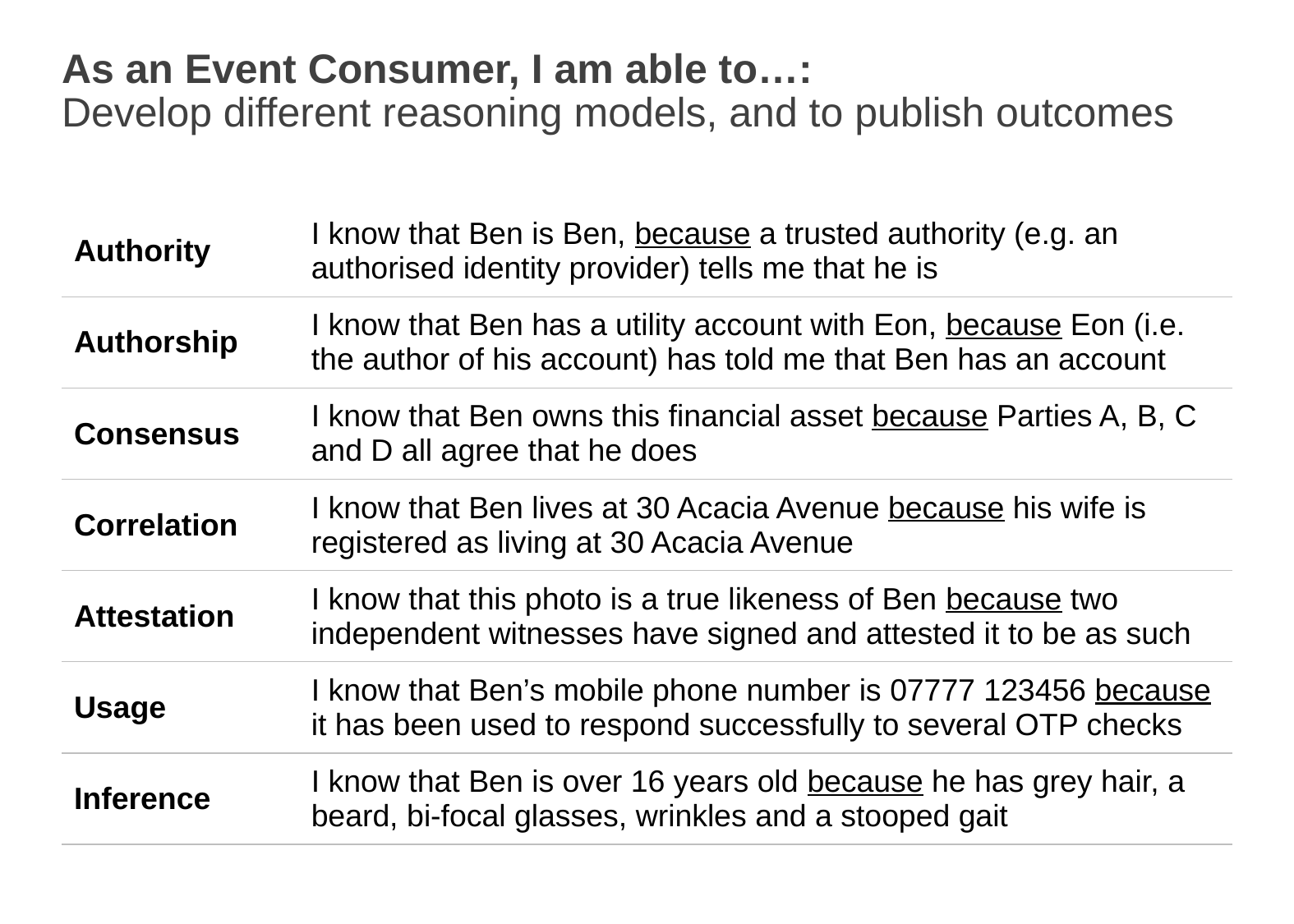

# As an Event Consumer, I am able to…: Develop different reasoning models, and to publish outcomes
| Authority | I know that Ben is Ben, because a trusted authority (e.g. an authorised identity provider) tells me that he is |
| --- | --- |
| Authorship | I know that Ben has a utility account with Eon, because Eon (i.e. the author of his account) has told me that Ben has an account |
| Consensus | I know that Ben owns this financial asset because Parties A, B, C and D all agree that he does |
| Correlation | I know that Ben lives at 30 Acacia Avenue because his wife is registered as living at 30 Acacia Avenue |
| Attestation | I know that this photo is a true likeness of Ben because two independent witnesses have signed and attested it to be as such |
| Usage | I know that Ben’s mobile phone number is 07777 123456 because it has been used to respond successfully to several OTP checks |
| Inference | I know that Ben is over 16 years old because he has grey hair, a beard, bi-focal glasses, wrinkles and a stooped gait |